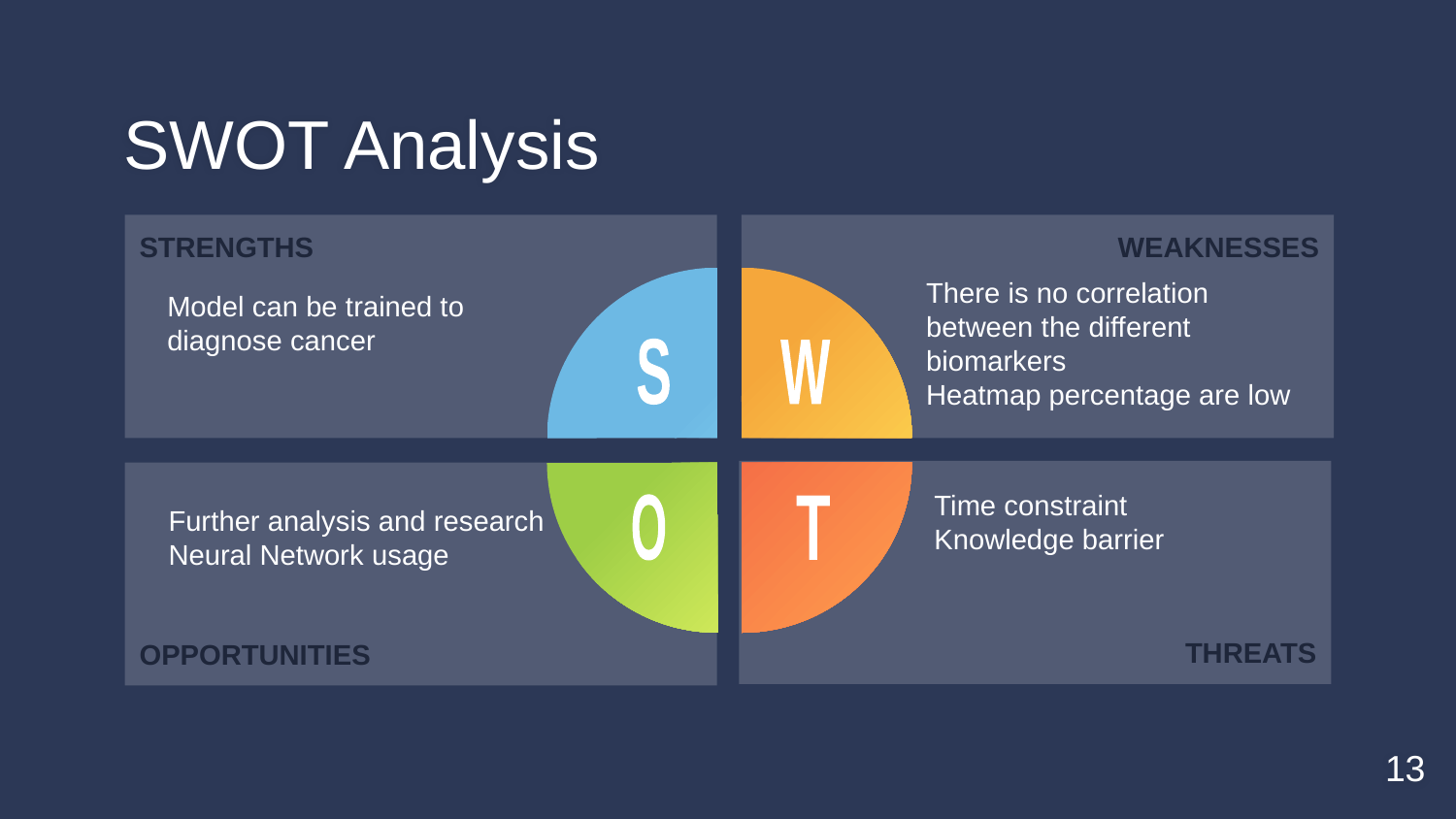

# SWOT Analysis
STRENGTHS
WEAKNESSES

There is no correlation between the different biomarkers
Heatmap percentage are low
Model can be trained to diagnose cancer

S
W
THREATS

OPPORTUNITIES
Time constraint
Knowledge barrier
O
Further analysis and research
Neural Network usage
T
13